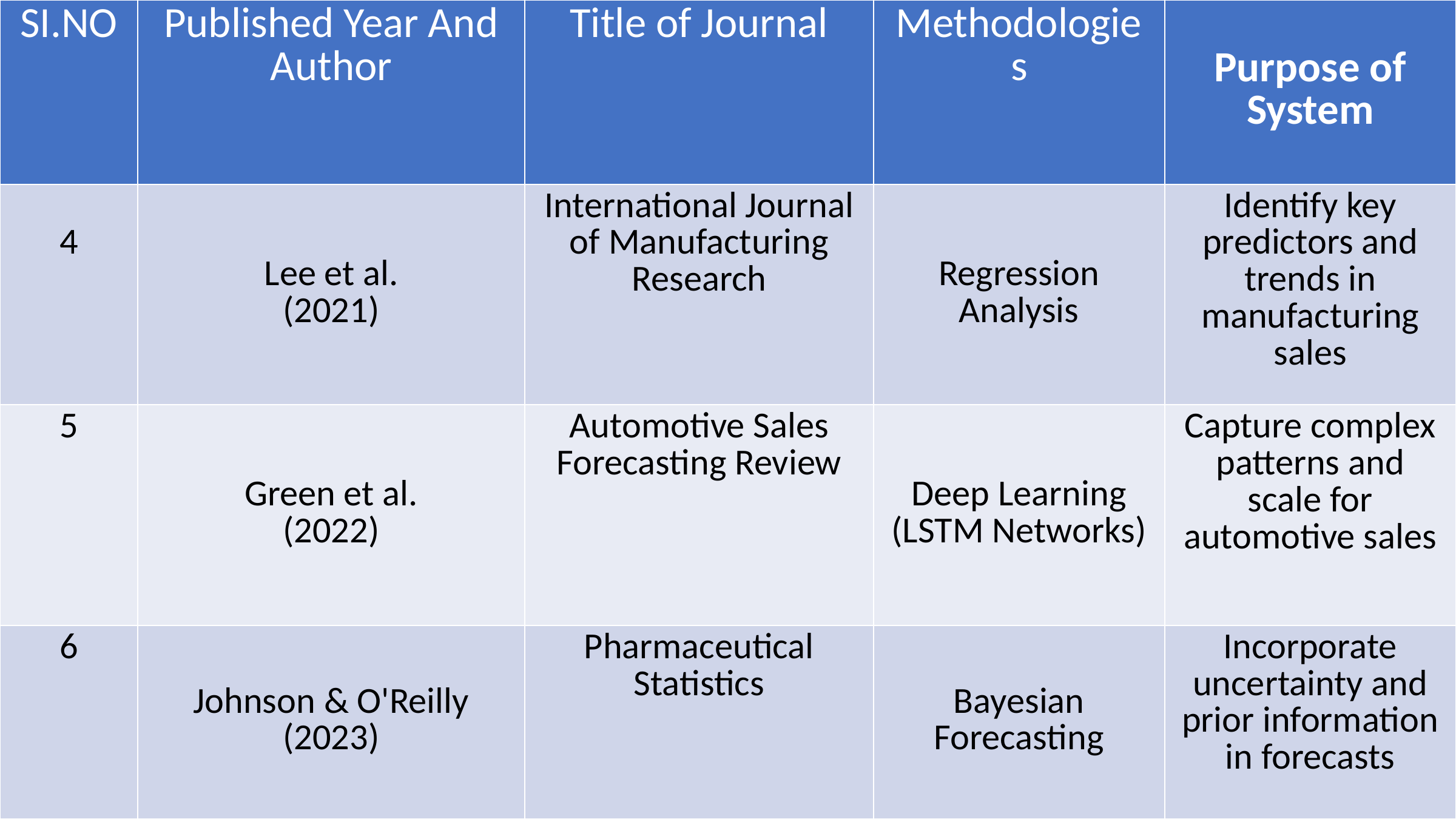

| SI.NO | Published Year And Author | Title of Journal | Methodologies | Purpose of System |
| --- | --- | --- | --- | --- |
| 4 | Lee et al. (2021) | International Journal of Manufacturing Research | Regression Analysis | Identify key predictors and trends in manufacturing sales |
| 5 | Green et al. (2022) | Automotive Sales Forecasting Review | Deep Learning (LSTM Networks) | Capture complex patterns and scale for automotive sales |
| 6 | Johnson & O'Reilly (2023) | Pharmaceutical Statistics | Bayesian Forecasting | Incorporate uncertainty and prior information in forecasts |